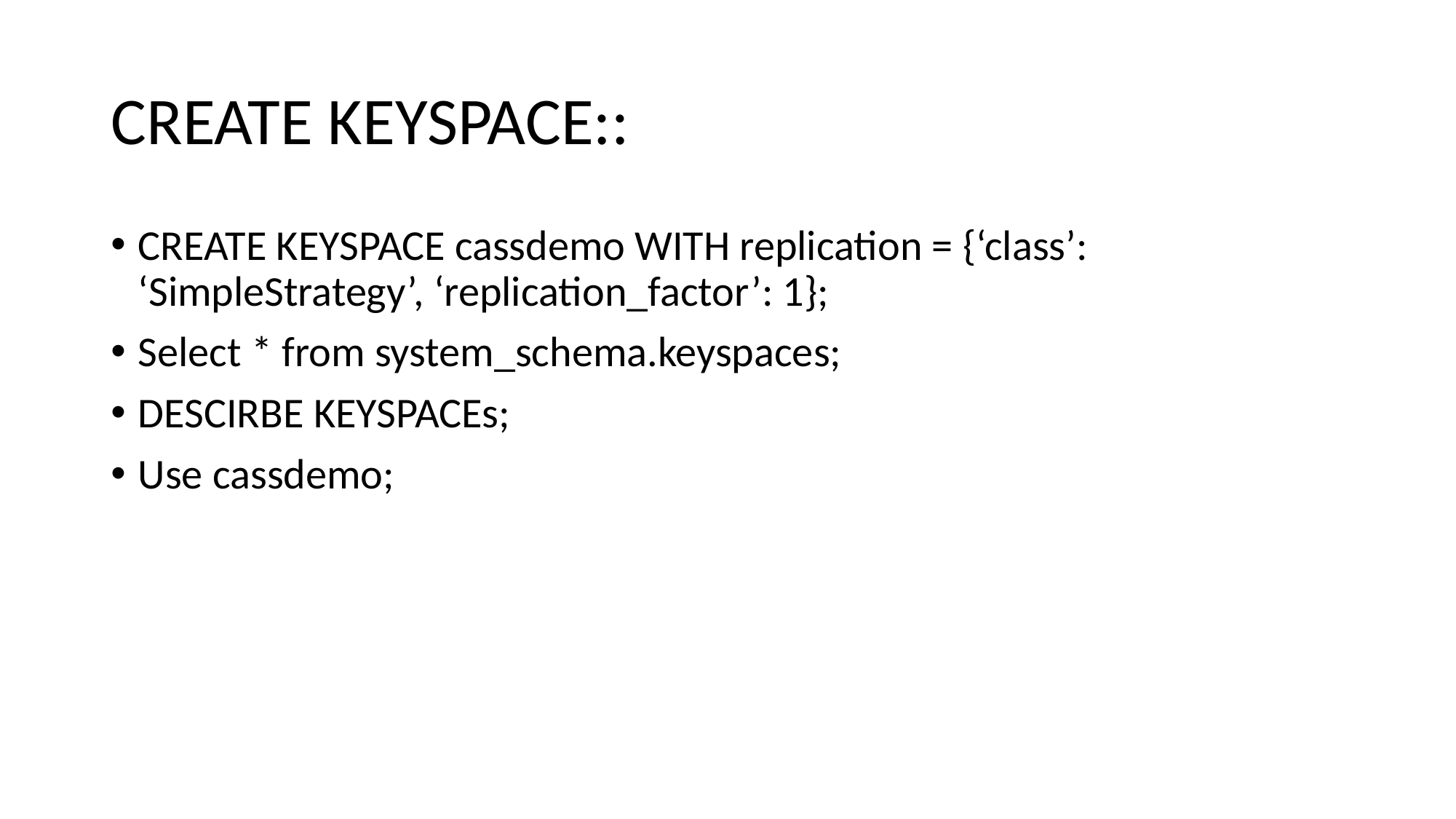

# CREATE KEYSPACE::
CREATE KEYSPACE cassdemo WITH replication = {‘class’: ‘SimpleStrategy’, ‘replication_factor’: 1};
Select * from system_schema.keyspaces;
DESCIRBE KEYSPACEs;
Use cassdemo;